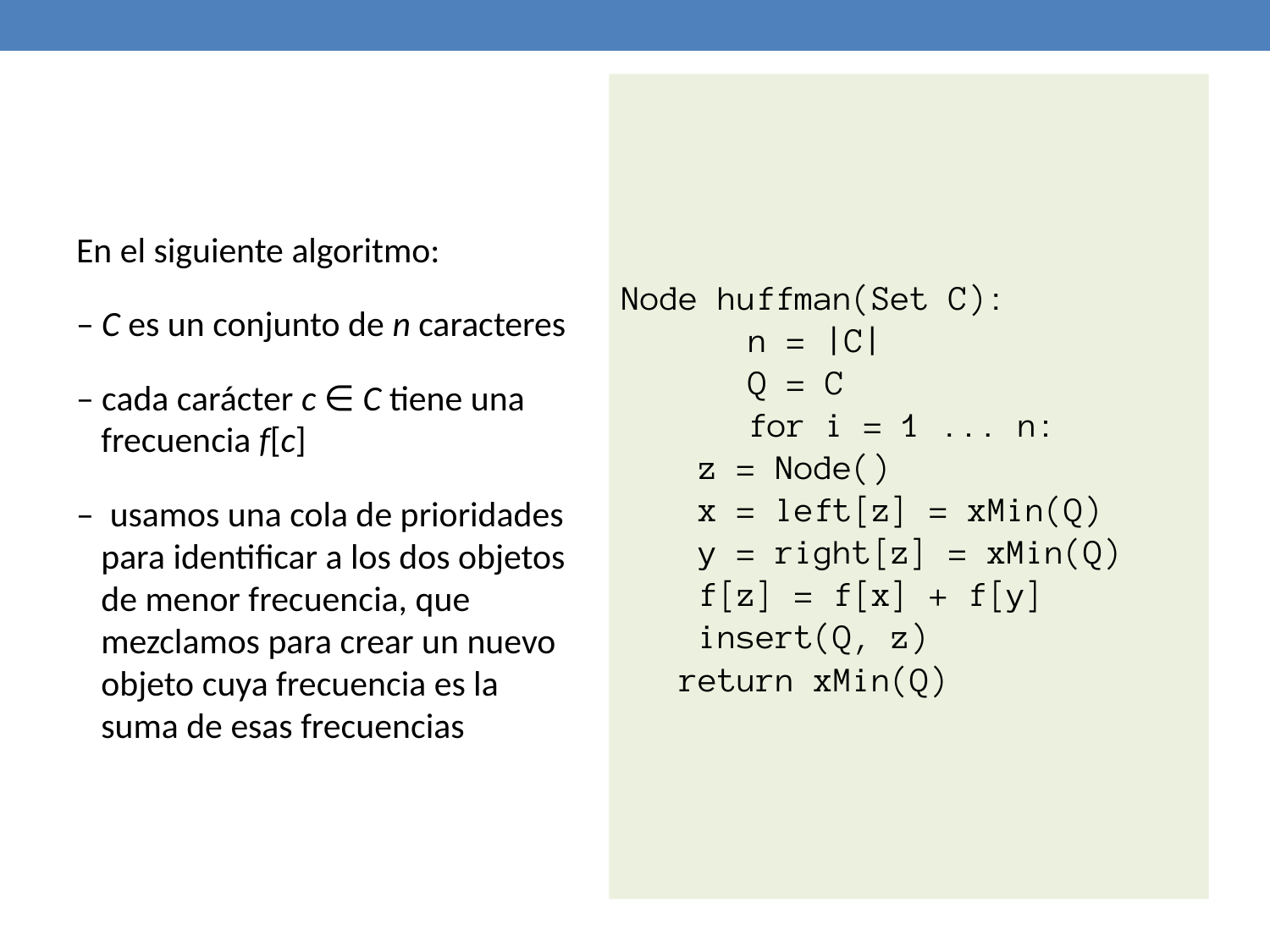

En el siguiente algoritmo:
– C es un conjunto de n caracteres
– cada carácter c ∈ C tiene una frecuencia f[c]
–  usamos una cola de prioridades para identificar a los dos objetos de menor frecuencia, que mezclamos para crear un nuevo objeto cuya frecuencia es la suma de esas frecuencias
Node huffman(Set C):
	n = |C|
	Q = C
	for i = 1 ... n:
    z = Node()
    x = left[z] = xMin(Q)
    y = right[z] = xMin(Q)
    f[z] = f[x] + f[y]
    insert(Q, z)
   return xMin(Q)